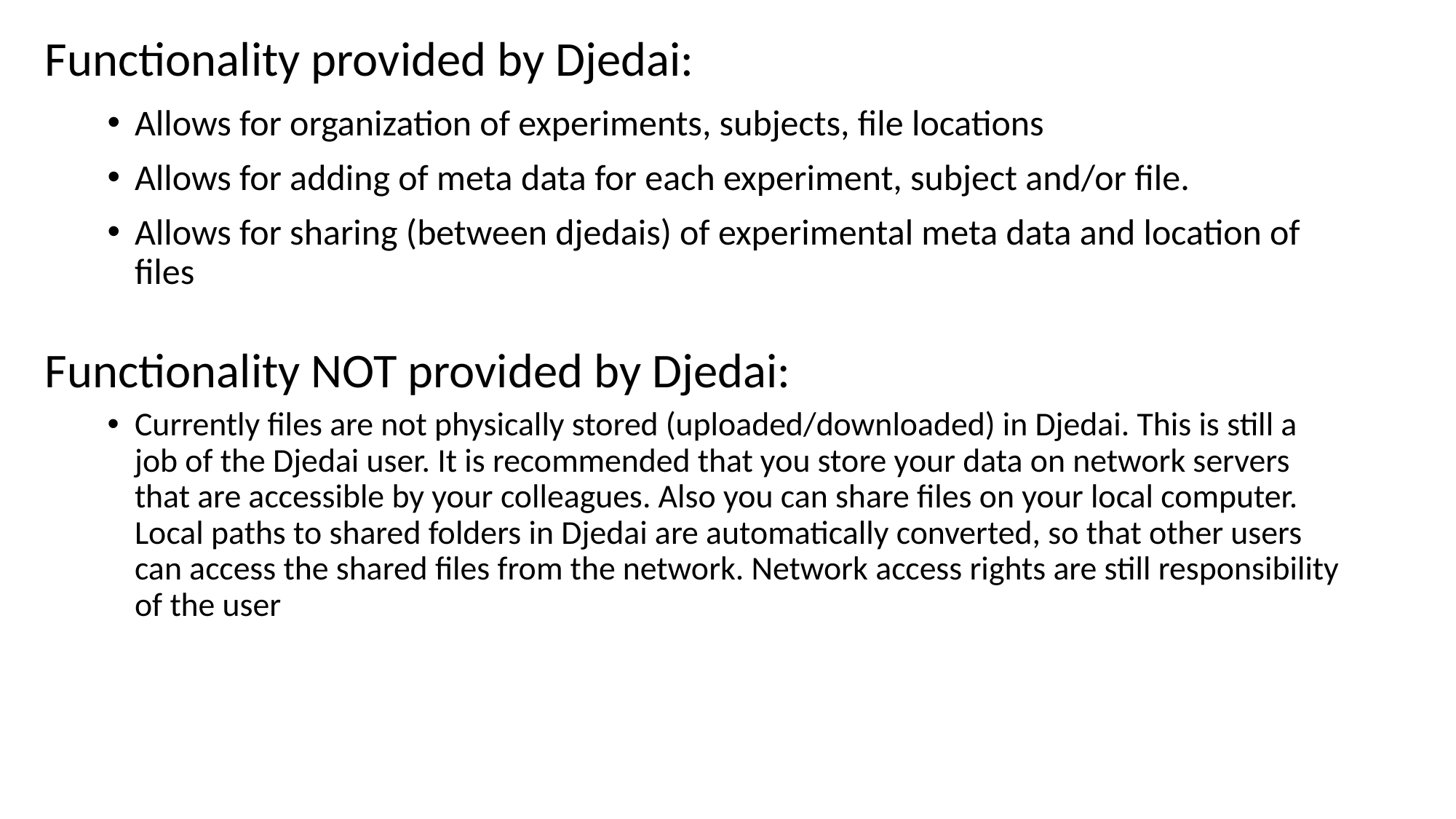

Functionality provided by Djedai:
Allows for organization of experiments, subjects, file locations
Allows for adding of meta data for each experiment, subject and/or file.
Allows for sharing (between djedais) of experimental meta data and location of files

Functionality NOT provided by Djedai:
Currently files are not physically stored (uploaded/downloaded) in Djedai. This is still a job of the Djedai user. It is recommended that you store your data on network servers that are accessible by your colleagues. Also you can share files on your local computer. Local paths to shared folders in Djedai are automatically converted, so that other users can access the shared files from the network. Network access rights are still responsibility of the user